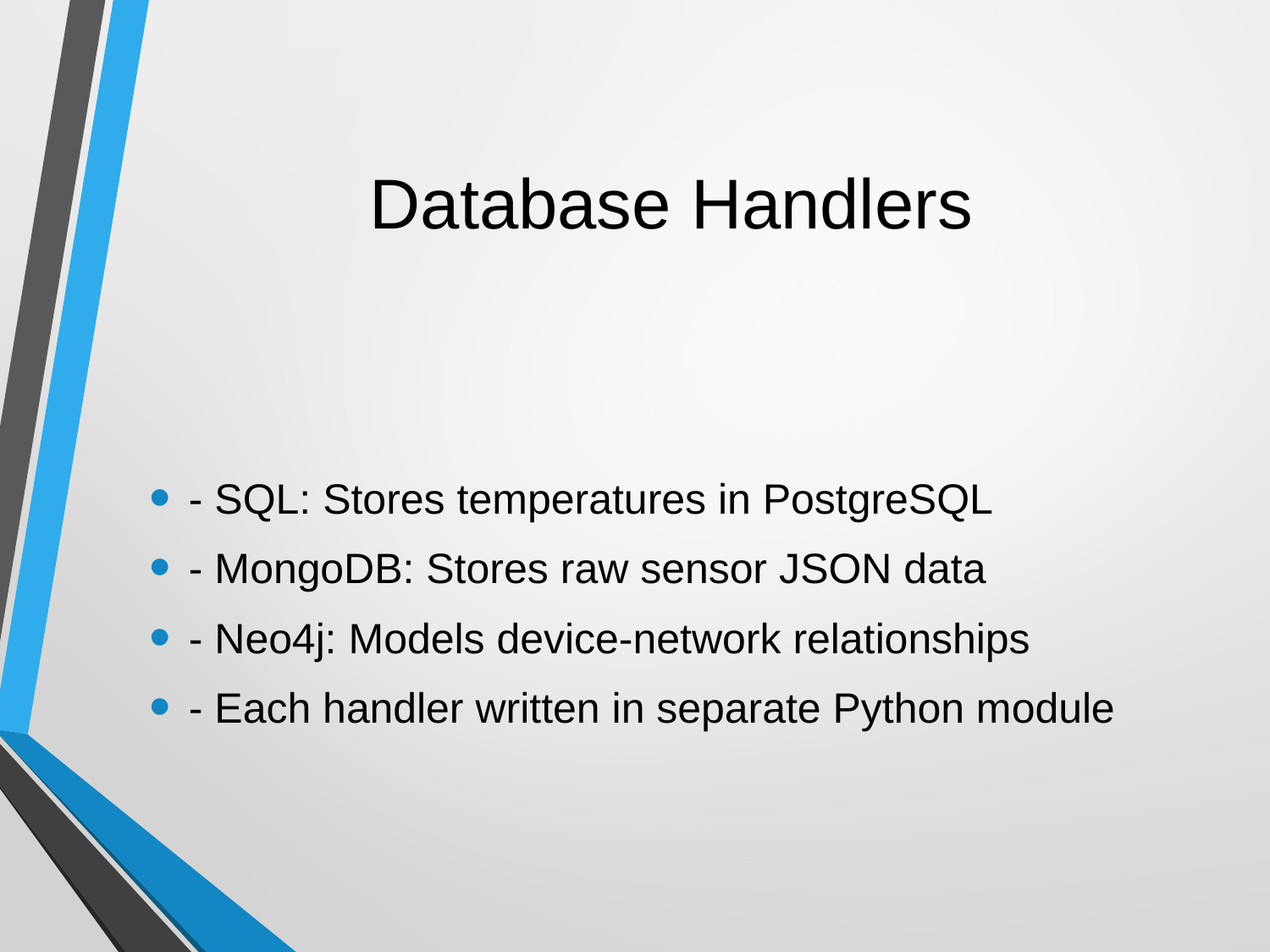

# Database Handlers
- SQL: Stores temperatures in PostgreSQL
- MongoDB: Stores raw sensor JSON data
- Neo4j: Models device-network relationships
- Each handler written in separate Python module